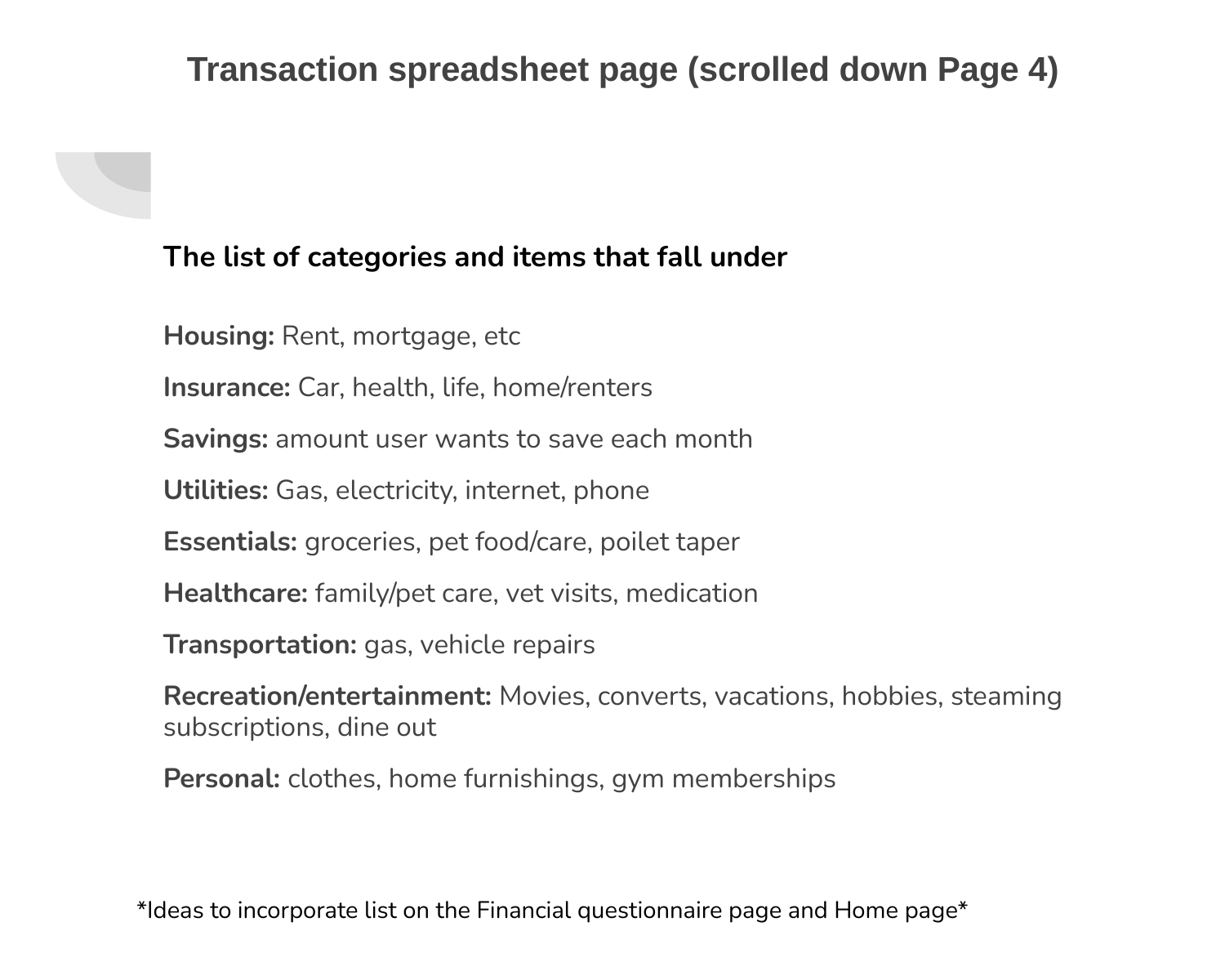

# Transaction spreadsheet page (scrolled down Page 4)
The list of categories and items that fall under
Housing: Rent, mortgage, etc
Insurance: Car, health, life, home/renters
Savings: amount user wants to save each month
Utilities: Gas, electricity, internet, phone
Essentials: groceries, pet food/care, poilet taper
Healthcare: family/pet care, vet visits, medication
Transportation: gas, vehicle repairs
Recreation/entertainment: Movies, converts, vacations, hobbies, steaming subscriptions, dine out
Personal: clothes, home furnishings, gym memberships

*Ideas to incorporate list on the Financial questionnaire page and Home page*